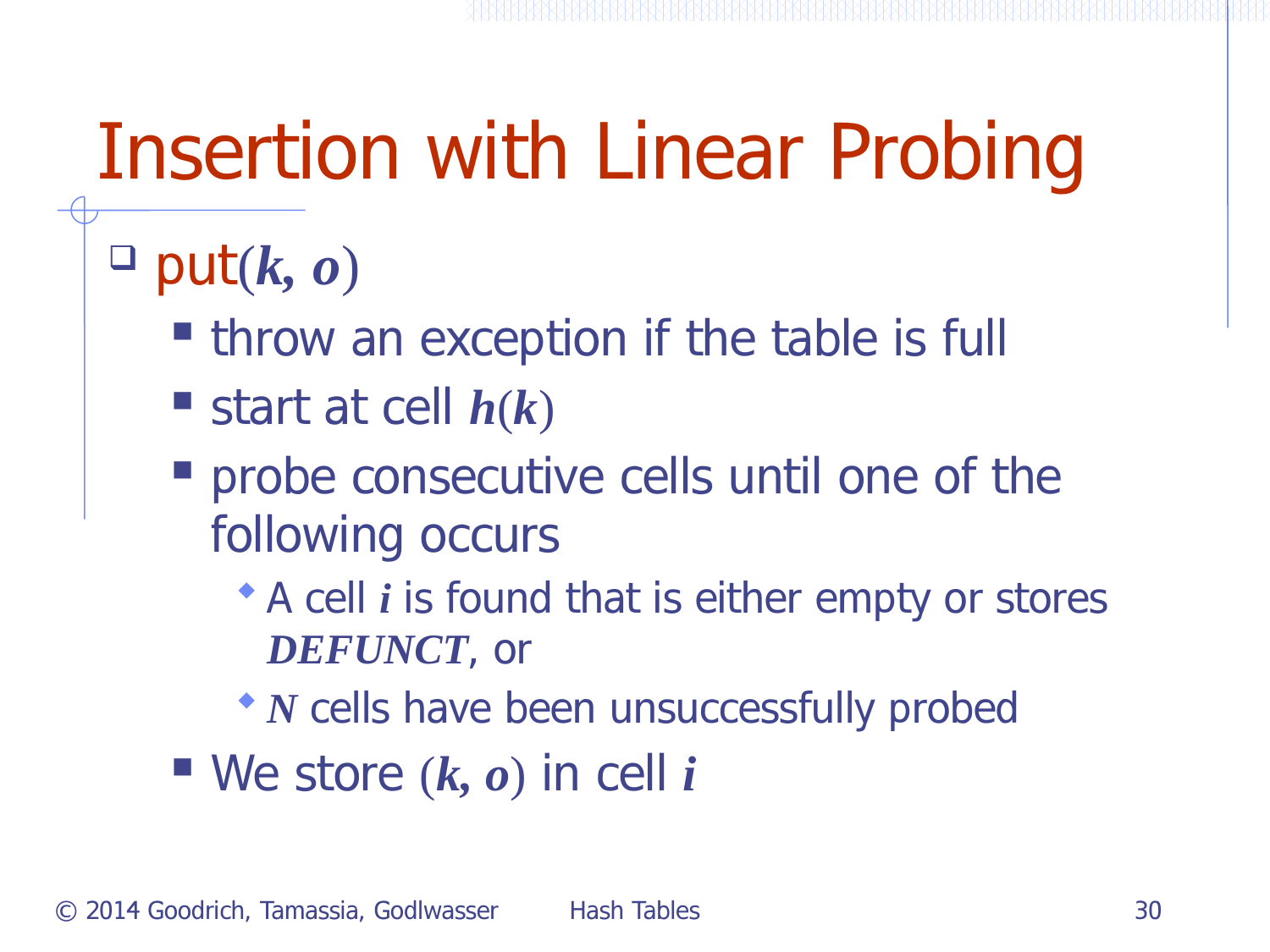

# Insertion with Linear Probing
put(k, o)
throw an exception if the table is full
start at cell h(k)
probe consecutive cells until one of the following occurs
A cell i is found that is either empty or stores DEFUNCT, or
N cells have been unsuccessfully probed
We store (k, o) in cell i
© 2014 Goodrich, Tamassia, Godlwasser
Hash Tables
30